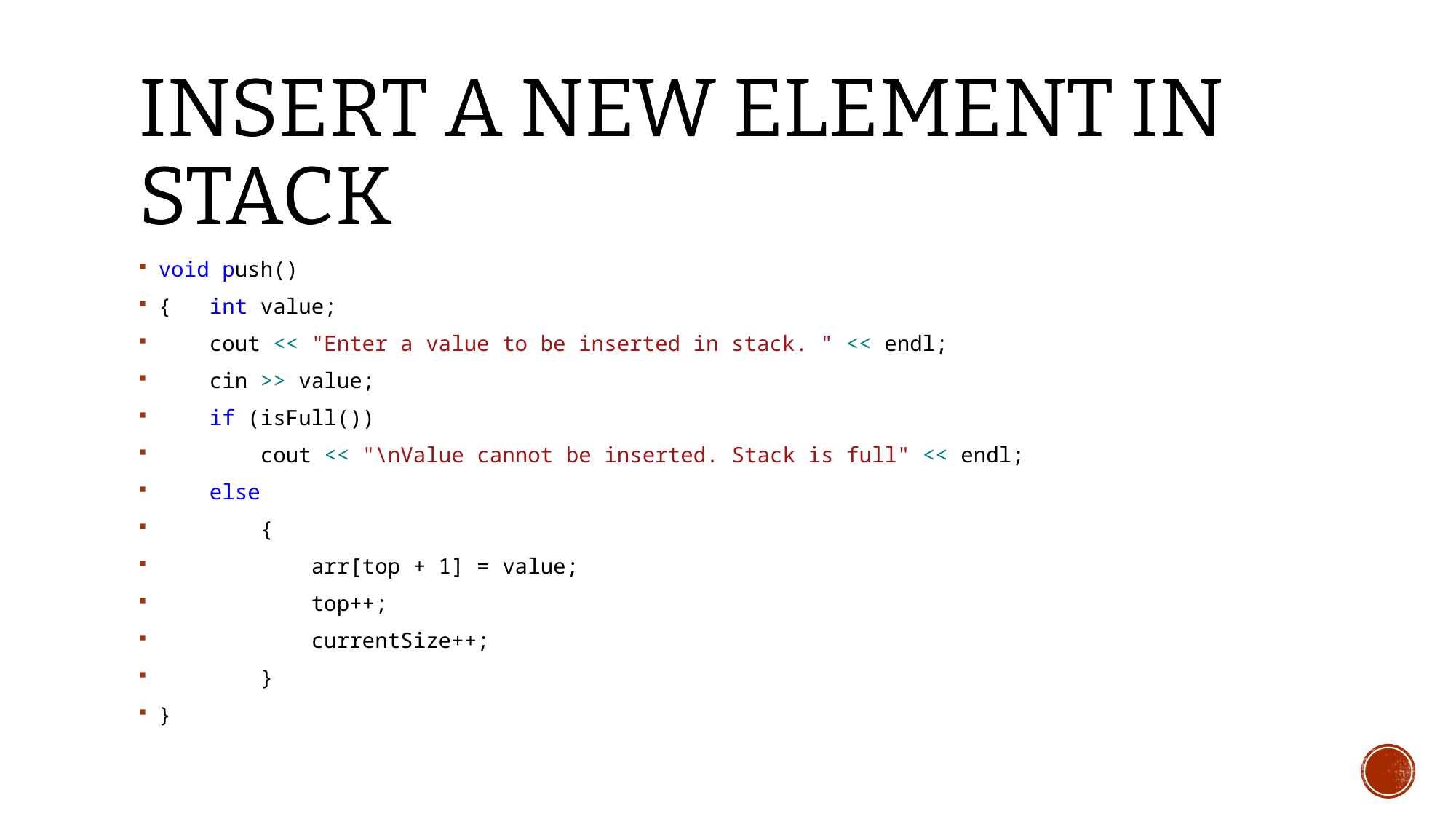

# Insert a new element in stack
void push()
{   int value;
    cout << "Enter a value to be inserted in stack. " << endl;
    cin >> value;
    if (isFull())
        cout << "\nValue cannot be inserted. Stack is full" << endl;
    else
        {
            arr[top + 1] = value;
            top++;
            currentSize++;
        }
}